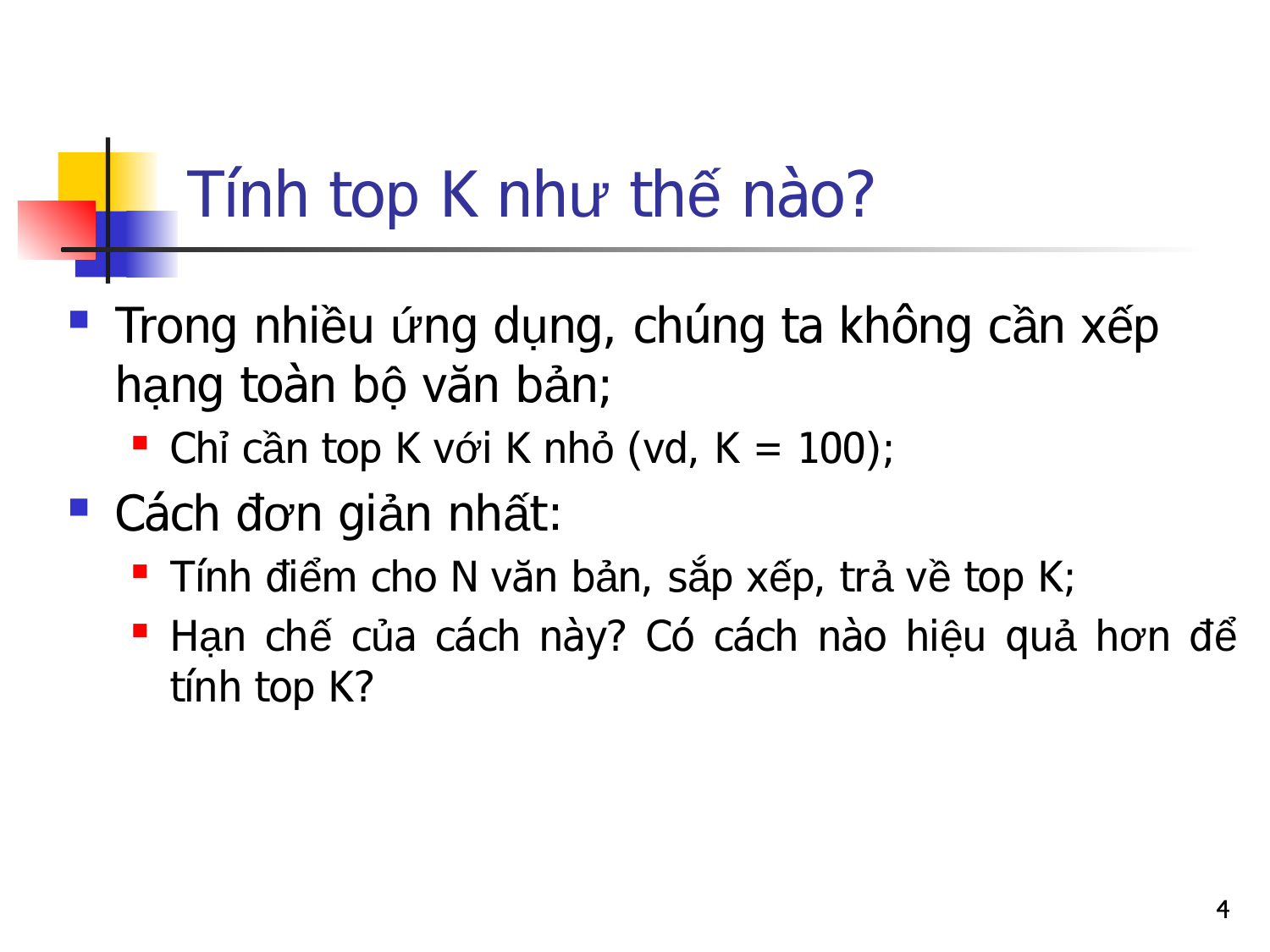

Tính top K như thế nào?
Trong nhiều ứng dụng, chúng ta không cần xếp hạng toàn bộ văn bản;
Chỉ cần top K với K nhỏ (vd, K = 100);
Cách đơn giản nhất:
Tính điểm cho N văn bản, sắp xếp, trả về top K;
Hạn chế của cách này? Có cách nào hiệu quả hơn để tính top K?
4